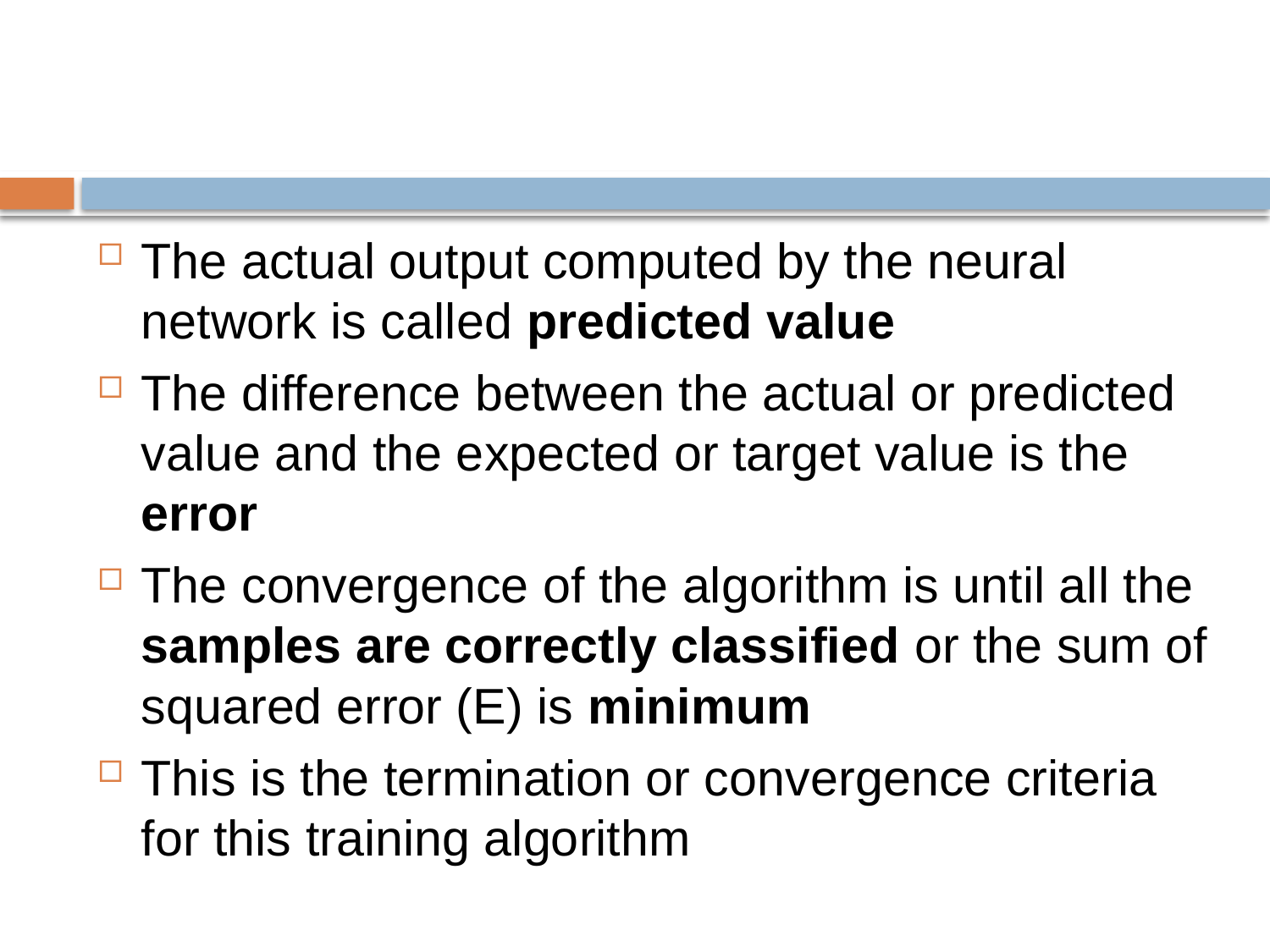

#
The actual output computed by the neural network is called predicted value
The difference between the actual or predicted value and the expected or target value is the error
The convergence of the algorithm is until all the samples are correctly classified or the sum of squared error (E) is minimum
This is the termination or convergence criteria for this training algorithm